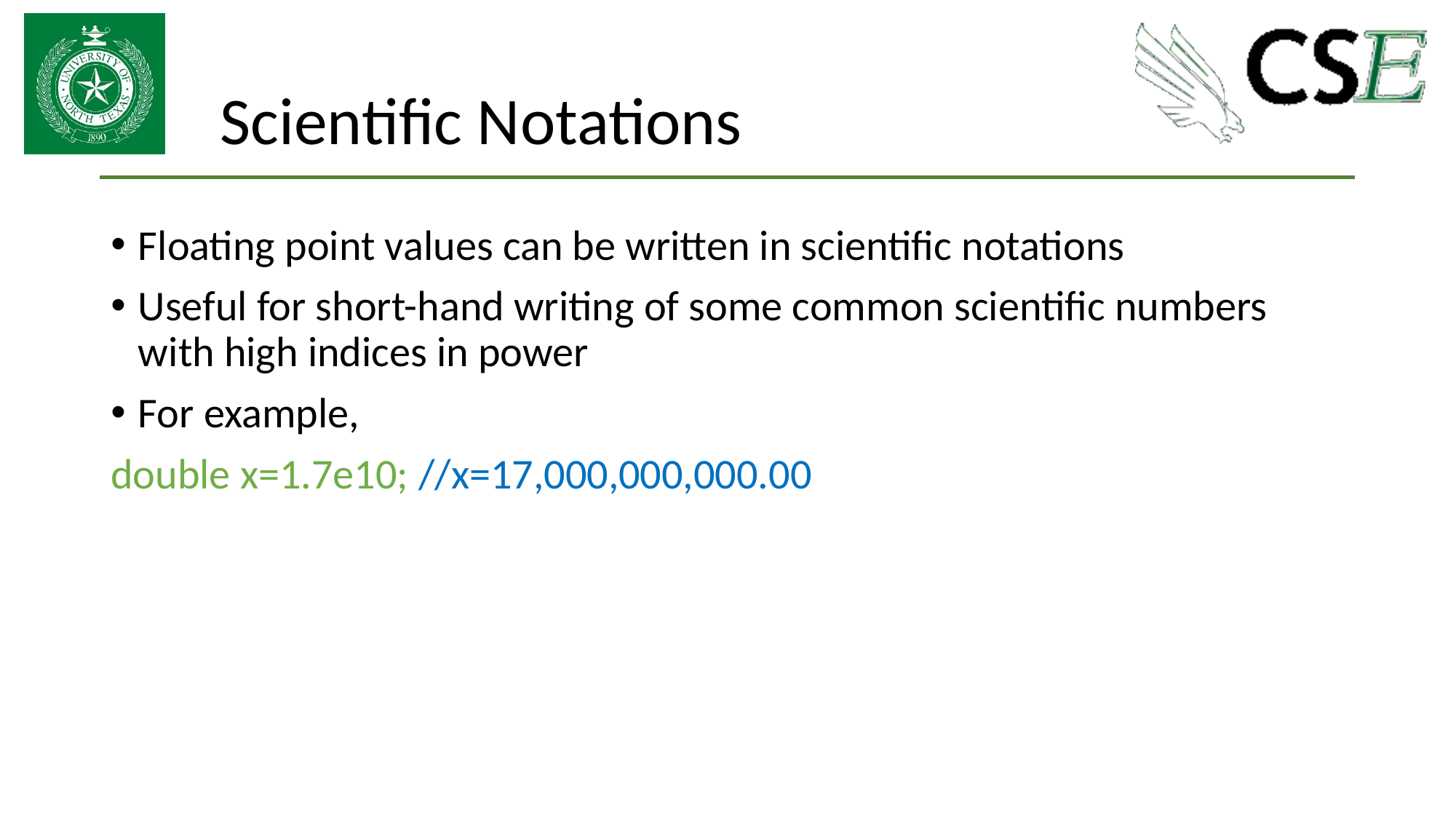

# Scientific Notations
Floating point values can be written in scientific notations
Useful for short-hand writing of some common scientific numbers with high indices in power
For example,
double x=1.7e10; //x=17,000,000,000.00